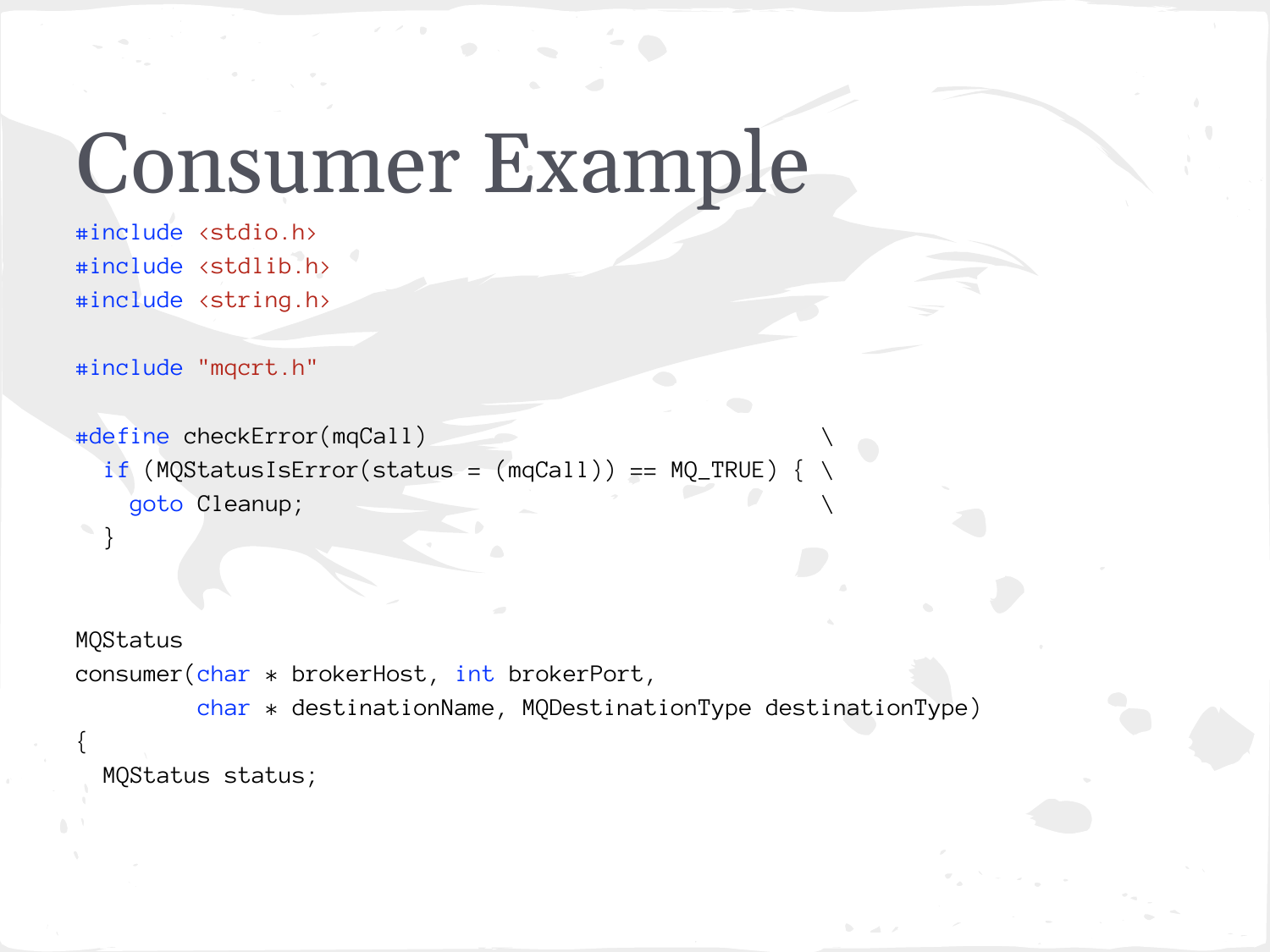

# Consumer Example
#include <stdio.h>
#include <stdlib.h>
#include <string.h>

#include "mqcrt.h"

#define checkError(mqCall)                             \
  if (MQStatusIsError(status = (mqCall)) == MQ_TRUE) { \
    goto Cleanup;                                      \
  }

MQStatus
consumer(char * brokerHost, int brokerPort,
         char * destinationName, MQDestinationType destinationType)
{
  MQStatus status;